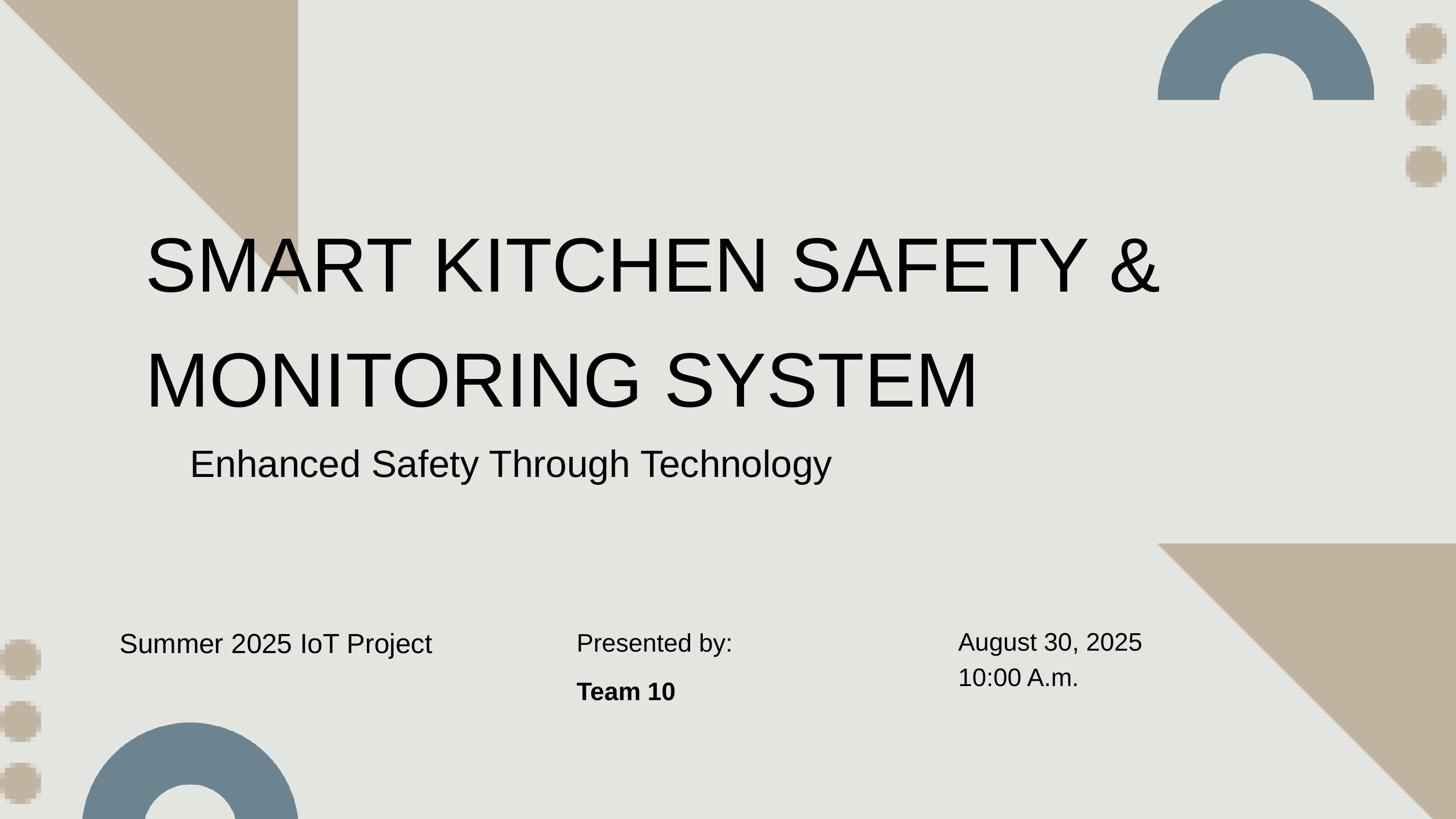

SMART KITCHEN SAFETY & MONITORING SYSTEM
Enhanced Safety Through Technology

Summer 2025 IoT Project

August 30, 2025
10:00 A.m.
Presented by:
Team 10